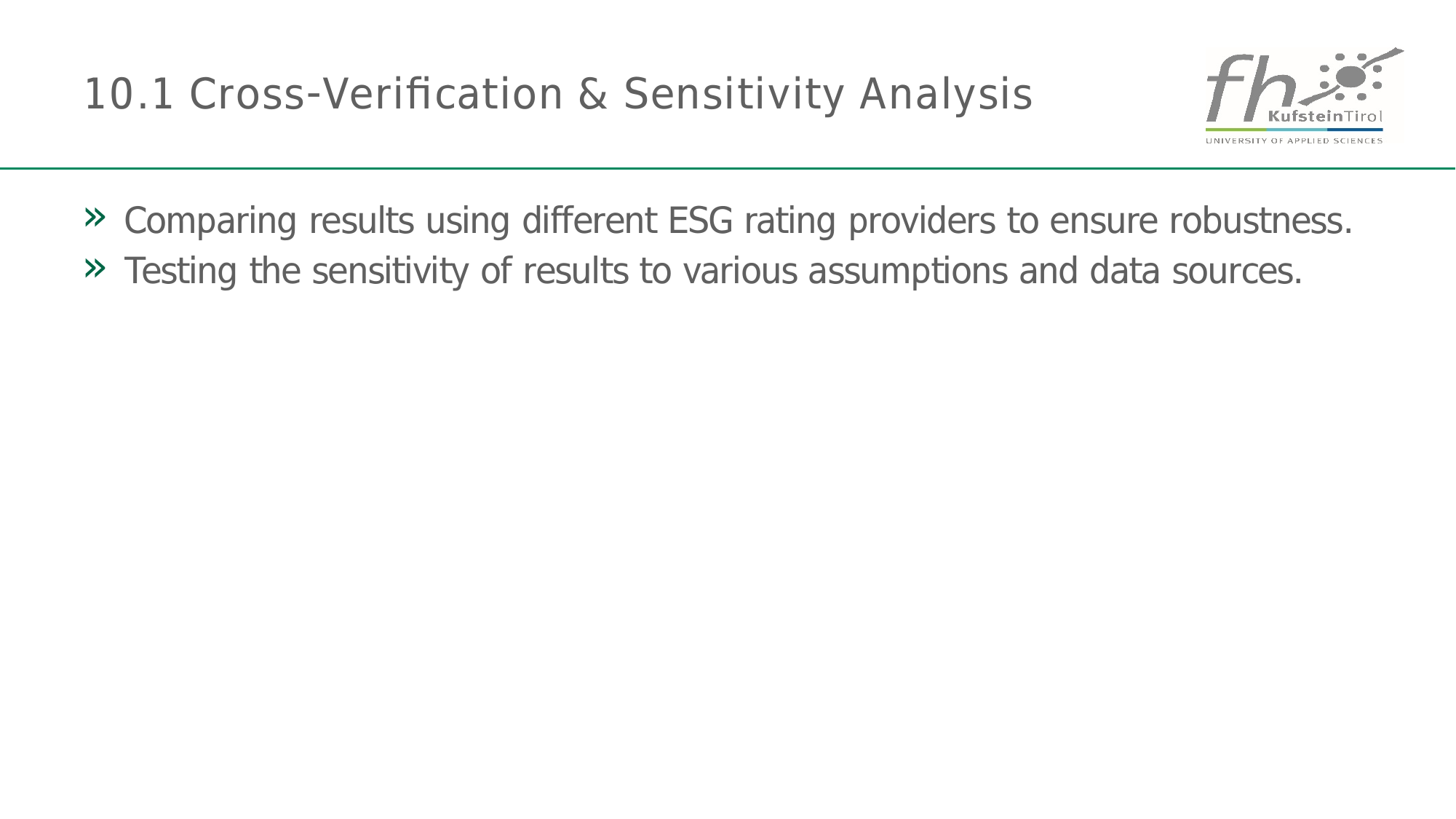

# 10.1 Cross-Verification & Sensitivity Analysis
Comparing results using different ESG rating providers to ensure robustness.
Testing the sensitivity of results to various assumptions and data sources.